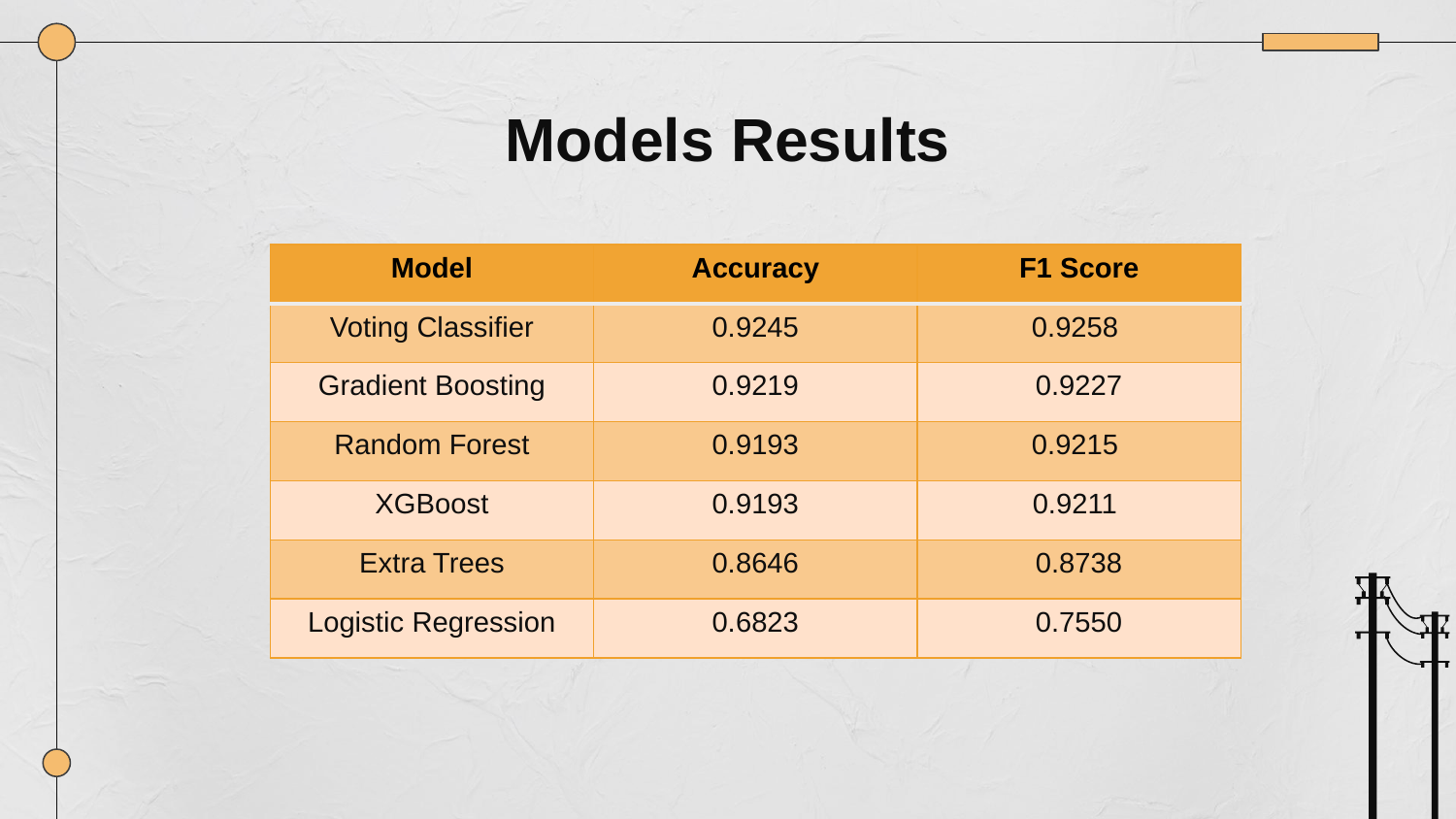

# Models Results
| Model | Accuracy | F1 Score |
| --- | --- | --- |
| Voting Classifier | 0.9245 | 0.9258 |
| Gradient Boosting | 0.9219 | 0.9227 |
| Random Forest | 0.9193 | 0.9215 |
| XGBoost | 0.9193 | 0.9211 |
| Extra Trees | 0.8646 | 0.8738 |
| Logistic Regression | 0.6823 | 0.7550 |